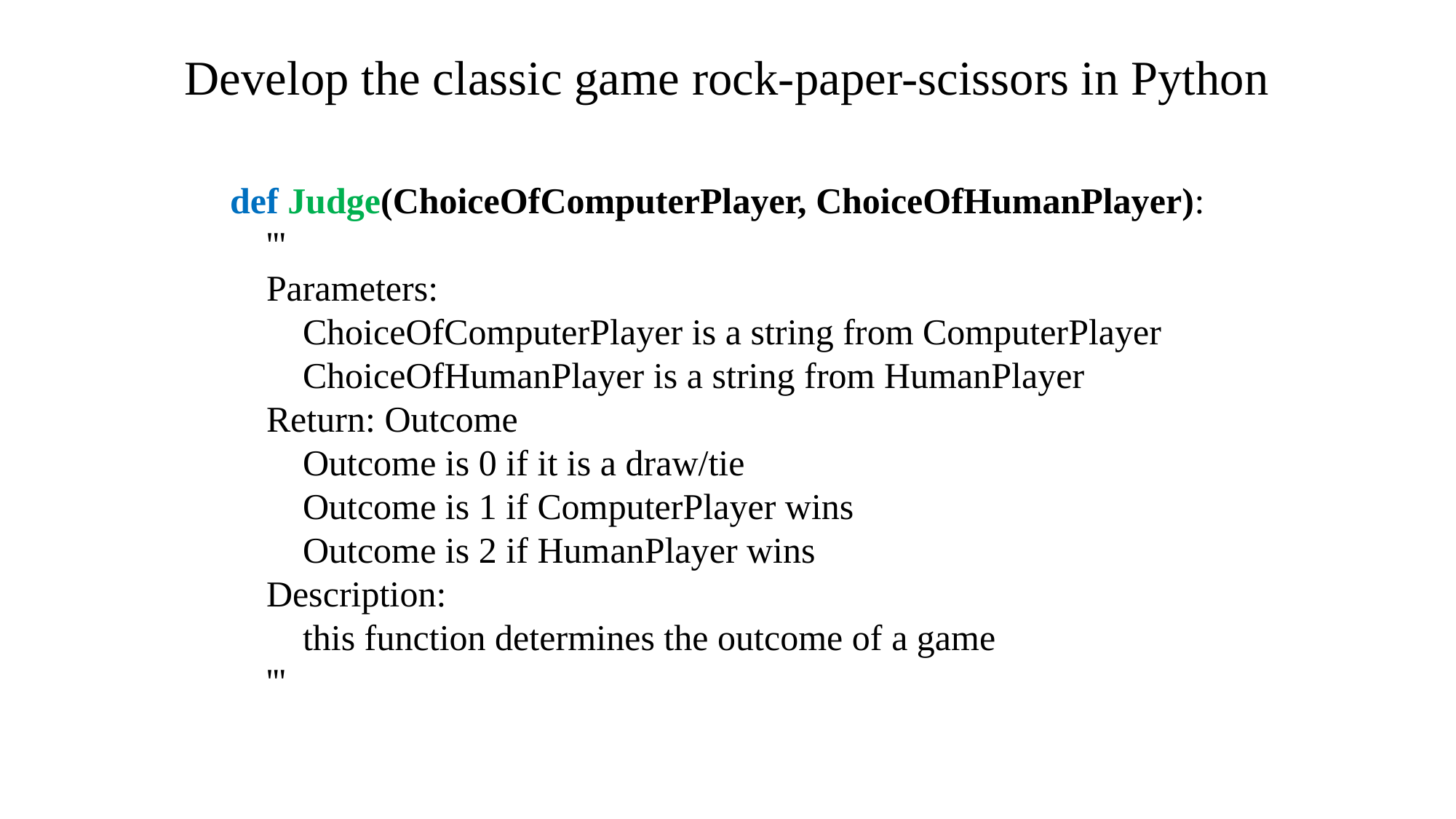

# Develop the classic game rock-paper-scissors in Python
def Judge(ChoiceOfComputerPlayer, ChoiceOfHumanPlayer):
    '''
    Parameters:
        ChoiceOfComputerPlayer is a string from ComputerPlayer
        ChoiceOfHumanPlayer is a string from HumanPlayer
    Return: Outcome
        Outcome is 0 if it is a draw/tie
        Outcome is 1 if ComputerPlayer wins
        Outcome is 2 if HumanPlayer wins
    Description:
        this function determines the outcome of a game
    '''